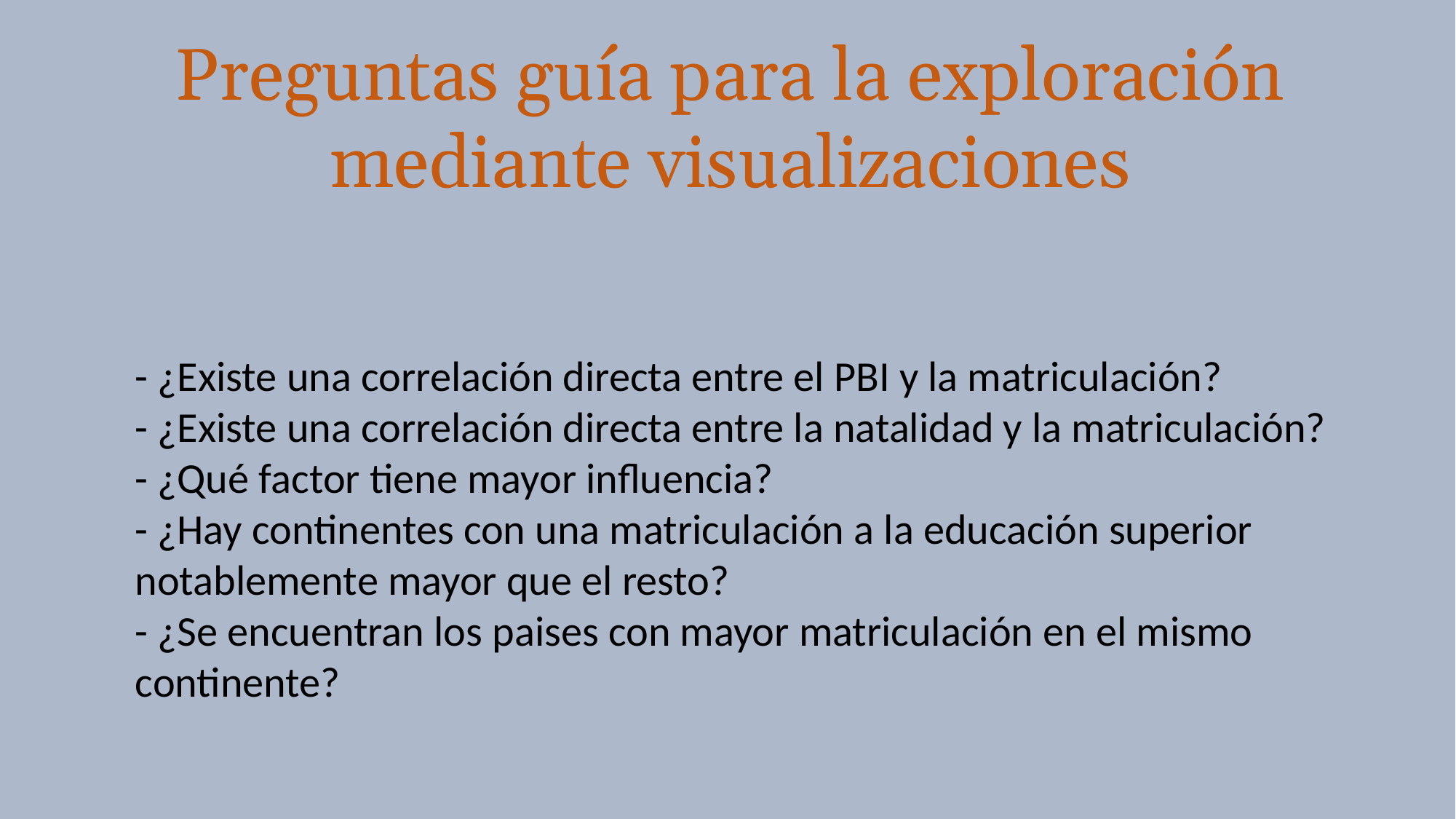

Preguntas guía para la exploración mediante visualizaciones
- ¿Existe una correlación directa entre el PBI y la matriculación?
- ¿Existe una correlación directa entre la natalidad y la matriculación?
- ¿Qué factor tiene mayor influencia?
- ¿Hay continentes con una matriculación a la educación superior notablemente mayor que el resto?
- ¿Se encuentran los paises con mayor matriculación en el mismo continente?